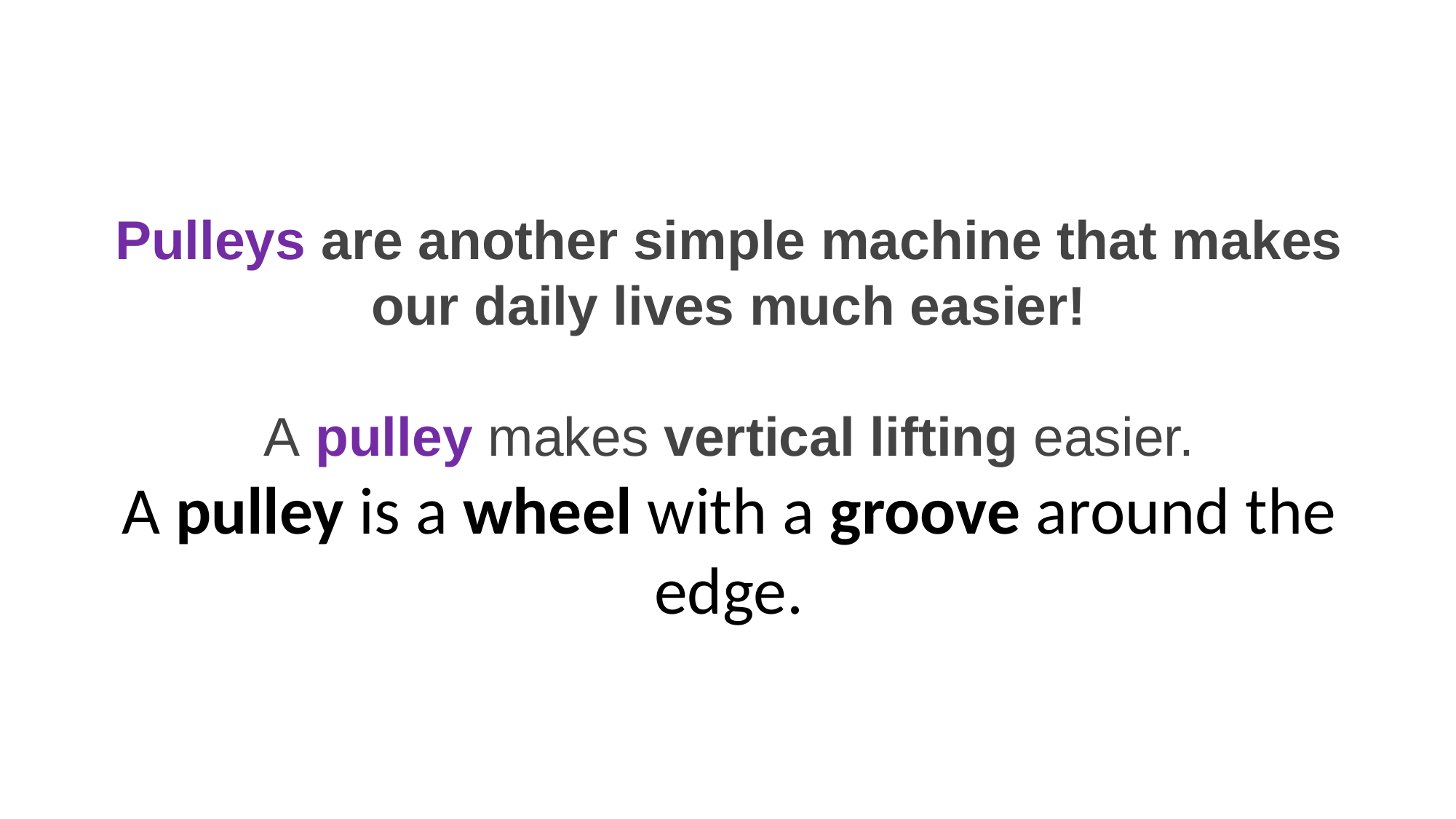

Pulleys are another simple machine that makes our daily lives much easier!

A pulley makes vertical lifting easier.
A pulley is a wheel with a groove around the edge.